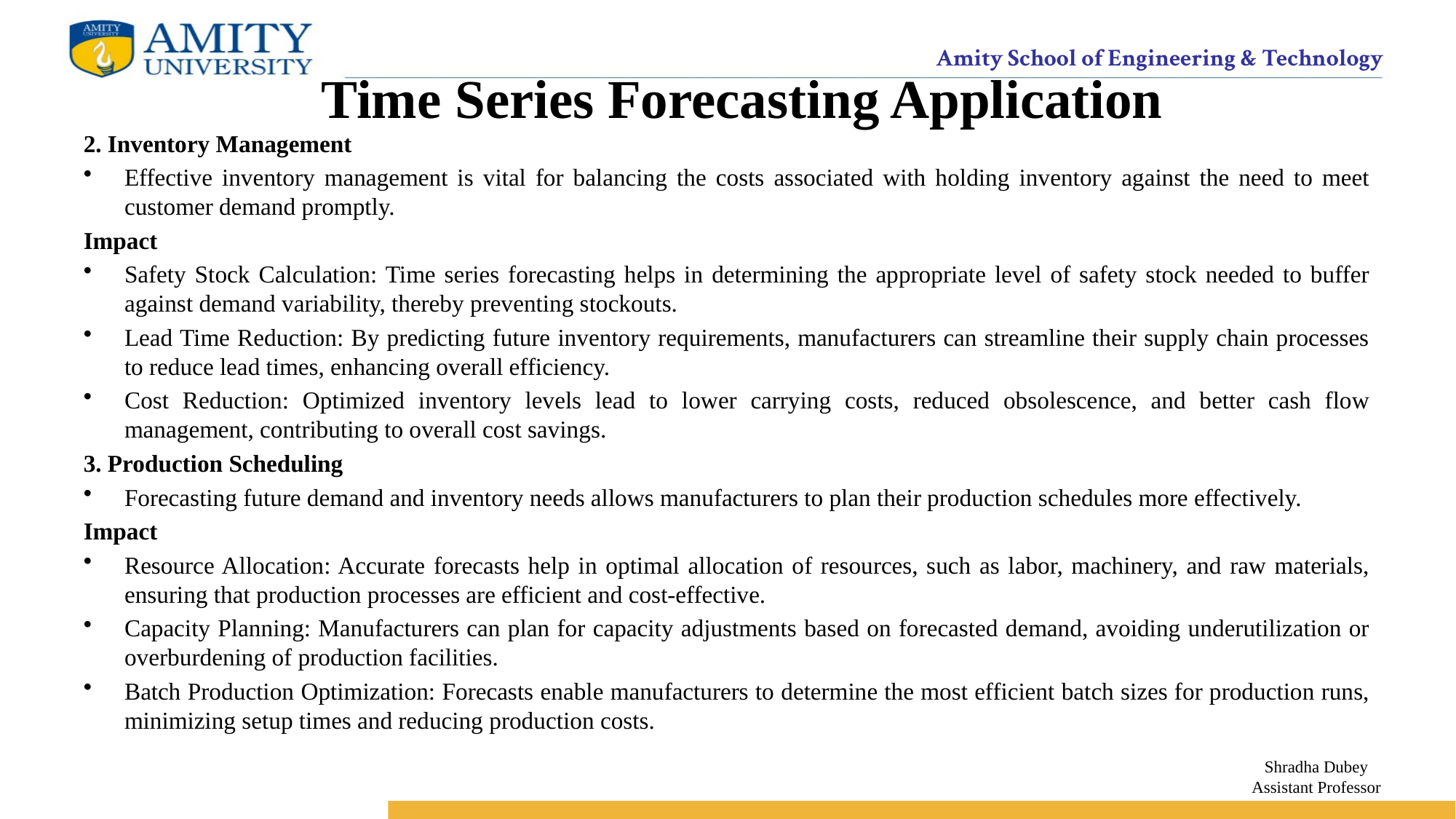

# Time Series Forecasting Application
2. Inventory Management
Effective inventory management is vital for balancing the costs associated with holding inventory against the need to meet customer demand promptly.
Impact
Safety Stock Calculation: Time series forecasting helps in determining the appropriate level of safety stock needed to buffer against demand variability, thereby preventing stockouts.
Lead Time Reduction: By predicting future inventory requirements, manufacturers can streamline their supply chain processes to reduce lead times, enhancing overall efficiency.
Cost Reduction: Optimized inventory levels lead to lower carrying costs, reduced obsolescence, and better cash flow management, contributing to overall cost savings.
3. Production Scheduling
Forecasting future demand and inventory needs allows manufacturers to plan their production schedules more effectively.
Impact
Resource Allocation: Accurate forecasts help in optimal allocation of resources, such as labor, machinery, and raw materials, ensuring that production processes are efficient and cost-effective.
Capacity Planning: Manufacturers can plan for capacity adjustments based on forecasted demand, avoiding underutilization or overburdening of production facilities.
Batch Production Optimization: Forecasts enable manufacturers to determine the most efficient batch sizes for production runs, minimizing setup times and reducing production costs.
Shradha Dubey
Assistant Professor